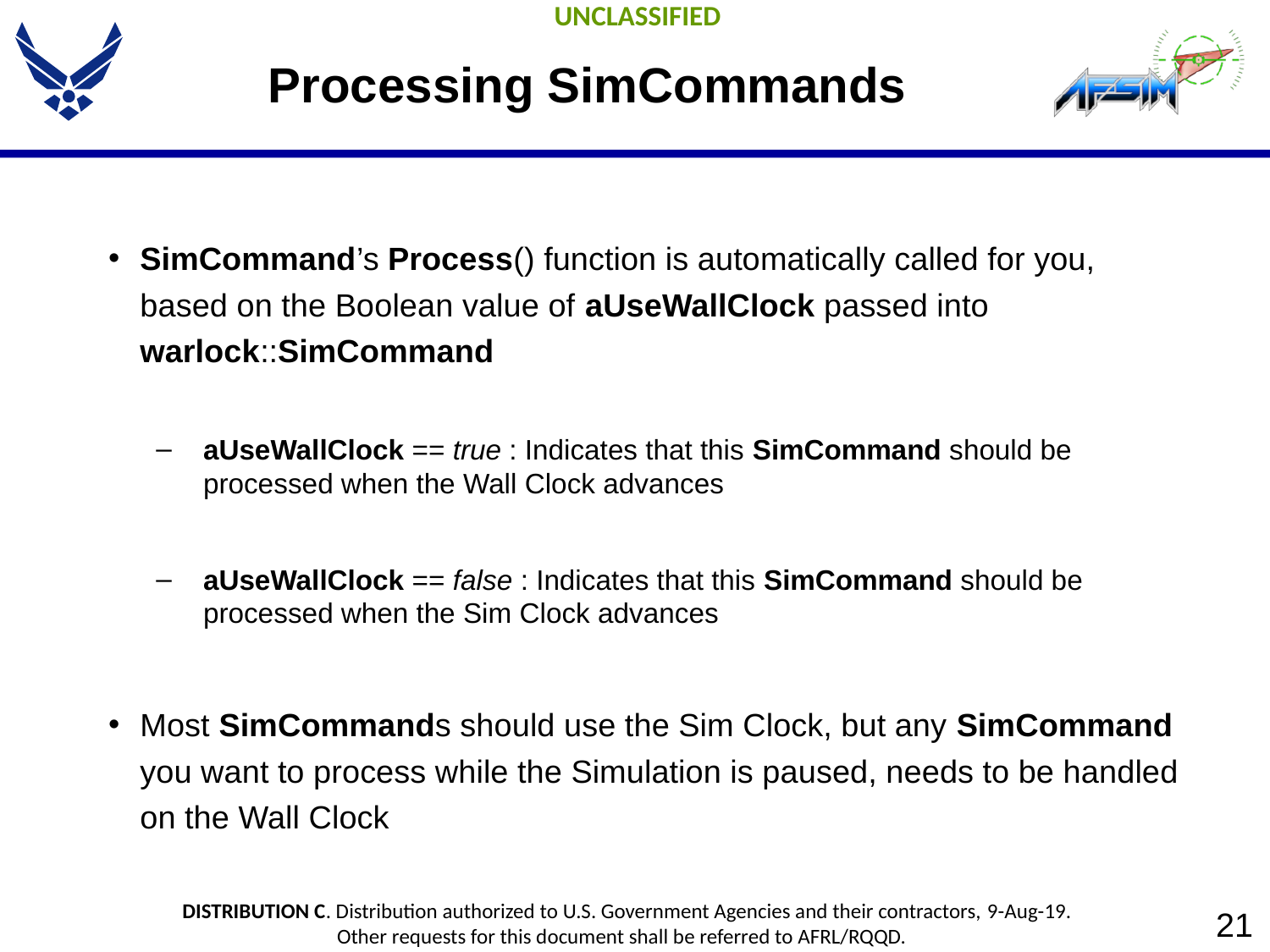

# Processing SimCommands
SimCommand’s Process() function is automatically called for you, based on the Boolean value of aUseWallClock passed into warlock::SimCommand

aUseWallClock == true : Indicates that this SimCommand should be processed when the Wall Clock advances

aUseWallClock == false : Indicates that this SimCommand should be processed when the Sim Clock advances

Most SimCommands should use the Sim Clock, but any SimCommand you want to process while the Simulation is paused, needs to be handled on the Wall Clock